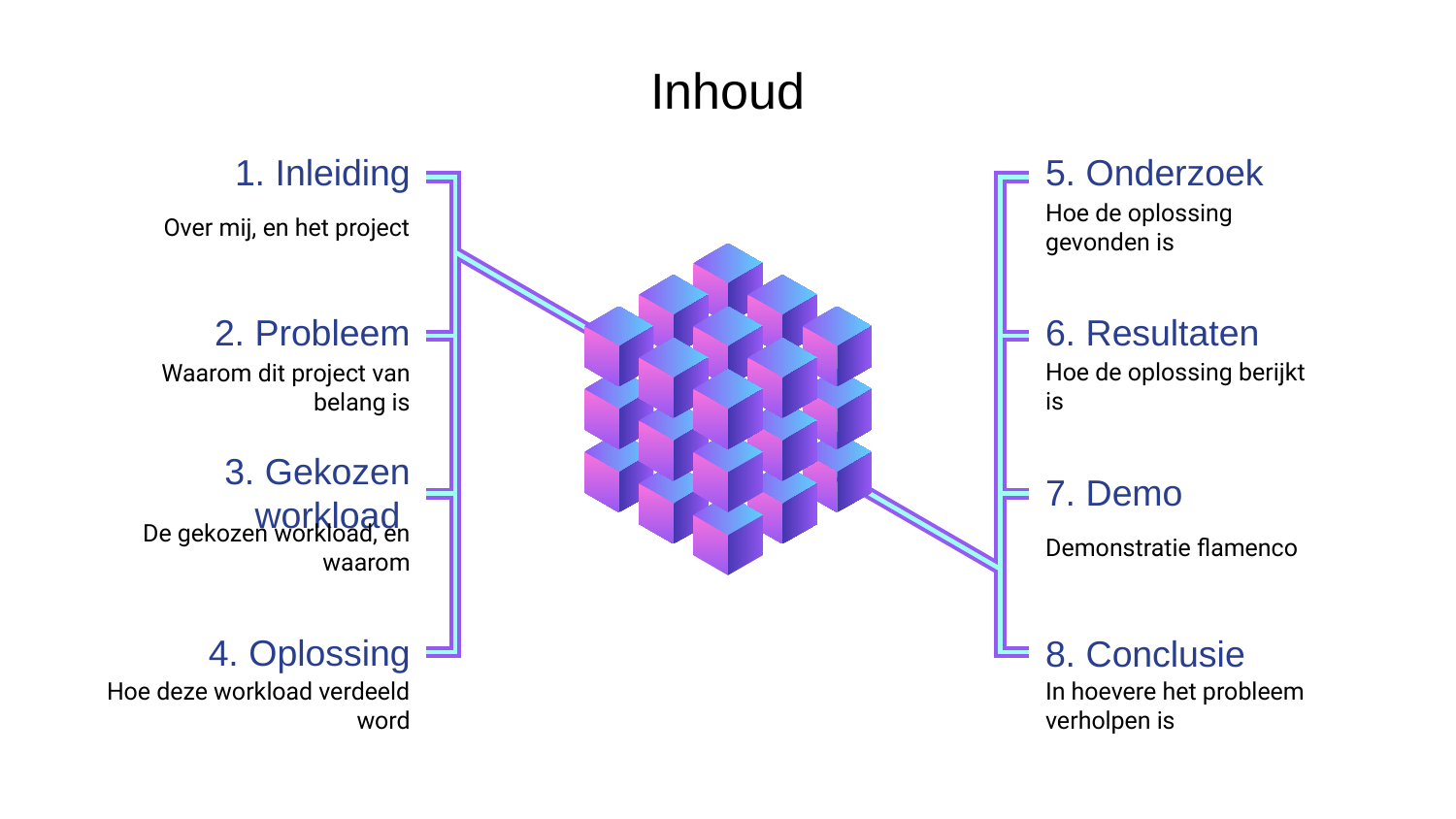

# Inhoud
5. Onderzoek
Hoe de oplossing gevonden is
1. Inleiding
Over mij, en het project

2. Probleem
Waarom dit project van belang is
6. Resultaten
Hoe de oplossing berijkt is
3. Gekozen workload
De gekozen workload, en waarom
7. Demo
Demonstratie flamenco
4. Oplossing
Hoe deze workload verdeeld word
8. Conclusie
In hoevere het probleem verholpen is